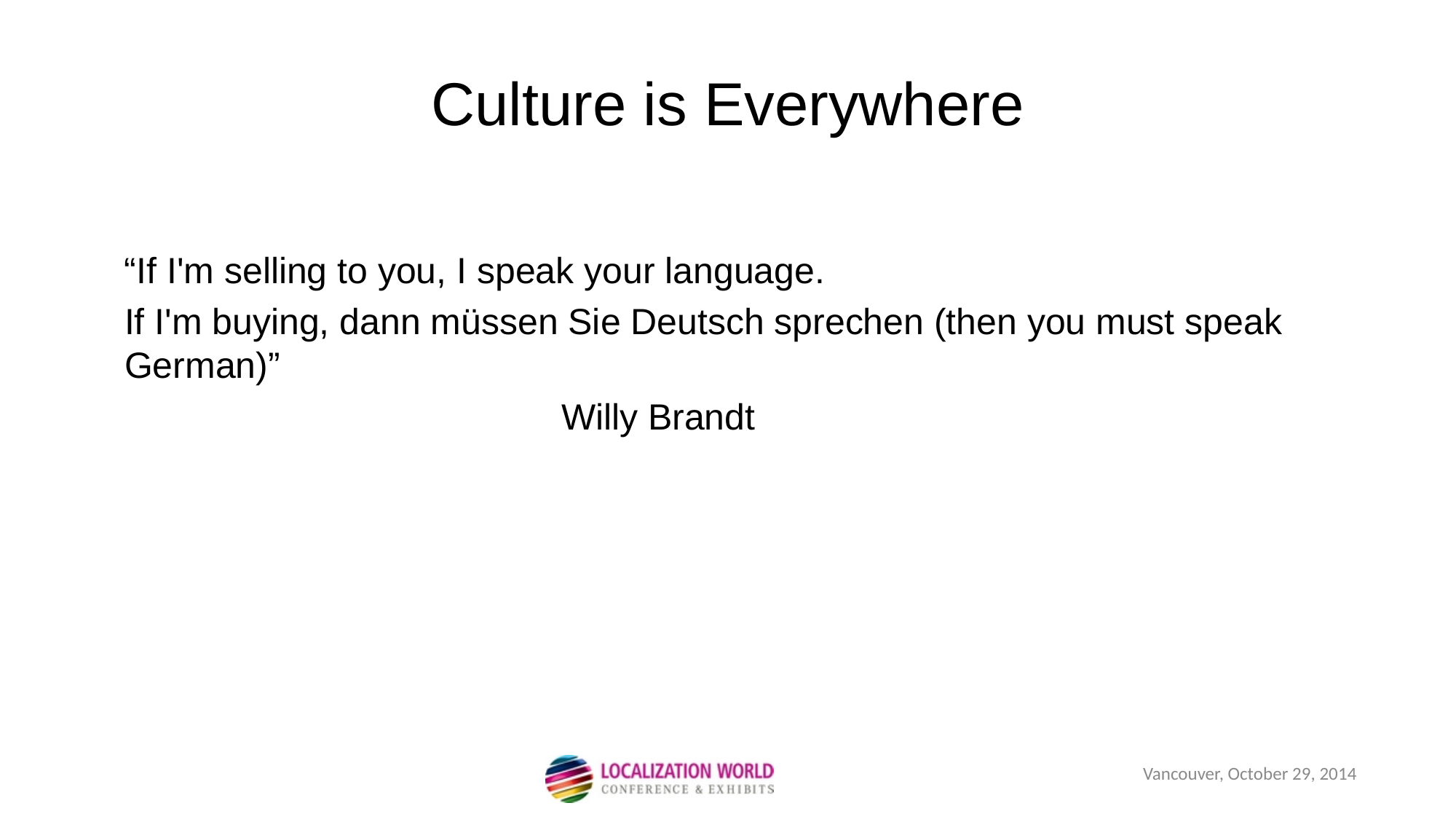

Culture is Everywhere

    “If I'm selling to you, I speak your language.
	If I'm buying, dann müssen Sie Deutsch sprechen (then you must speak German)”
					Willy Brandt